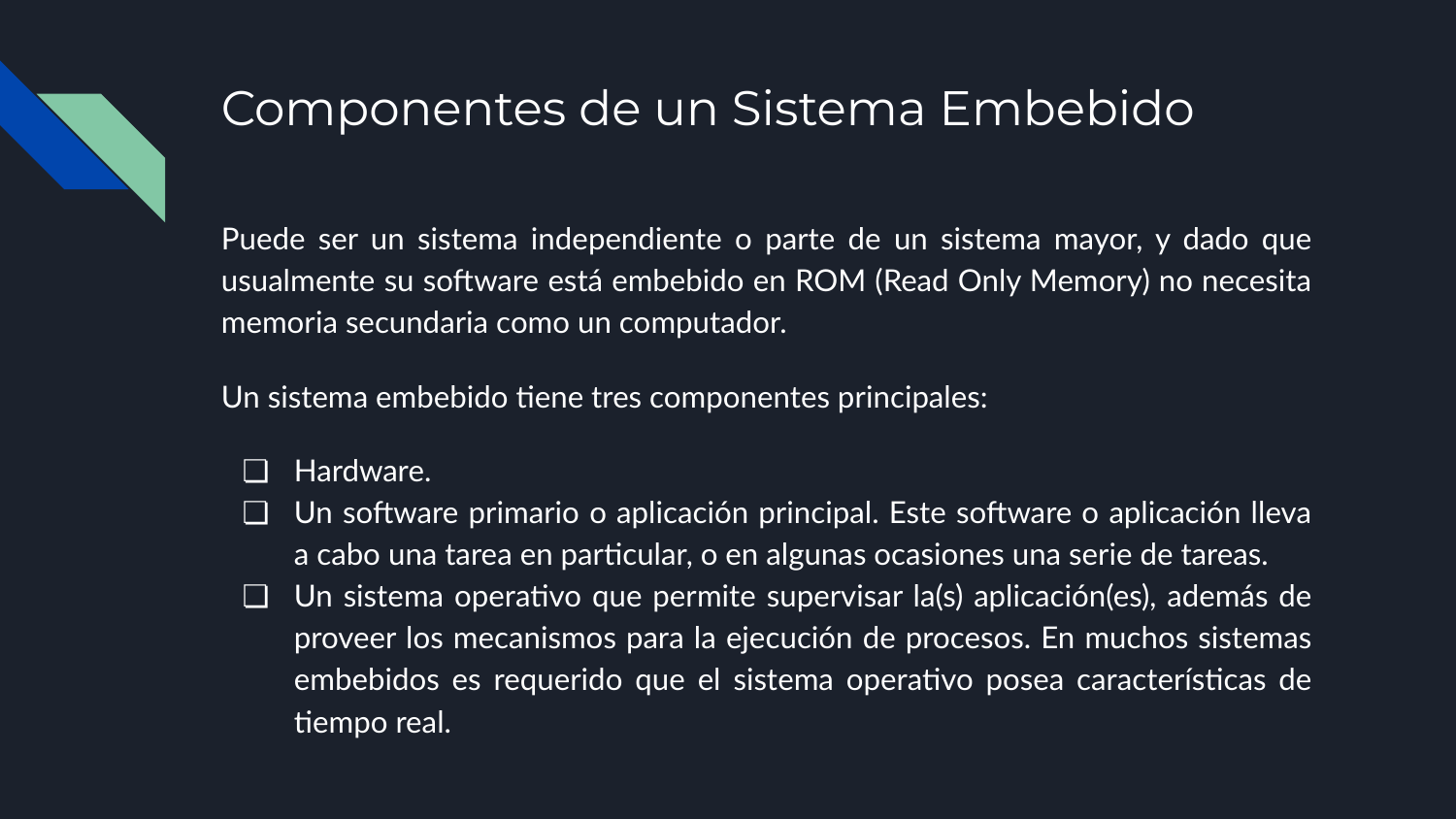

# Componentes de un Sistema Embebido
Puede ser un sistema independiente o parte de un sistema mayor, y dado que usualmente su software está embebido en ROM (Read Only Memory) no necesita memoria secundaria como un computador.
Un sistema embebido tiene tres componentes principales:
Hardware.
Un software primario o aplicación principal. Este software o aplicación lleva a cabo una tarea en particular, o en algunas ocasiones una serie de tareas.
Un sistema operativo que permite supervisar la(s) aplicación(es), además de proveer los mecanismos para la ejecución de procesos. En muchos sistemas embebidos es requerido que el sistema operativo posea características de tiempo real.